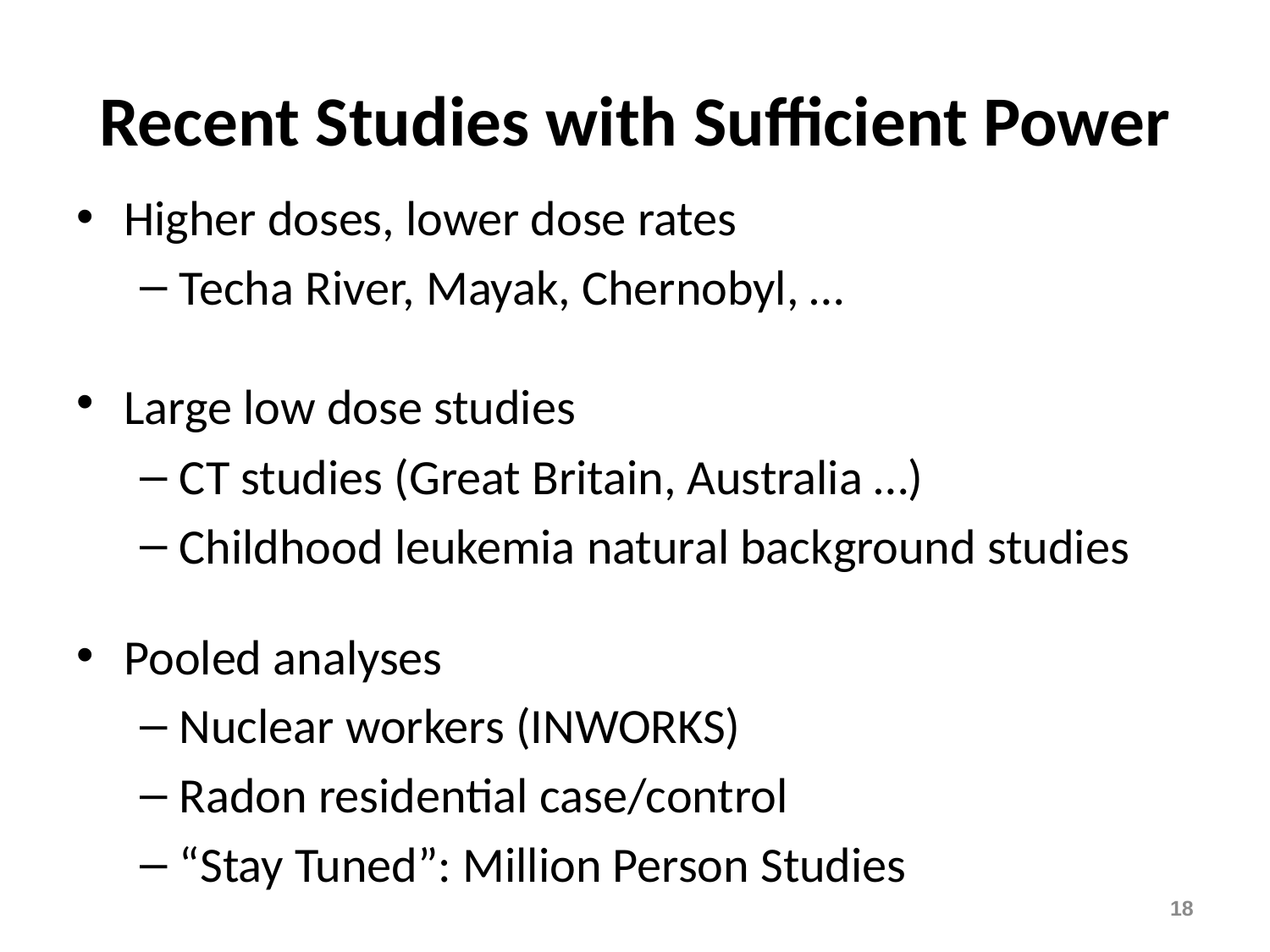

# Recent Studies with Sufficient Power
Higher doses, lower dose rates
Techa River, Mayak, Chernobyl, …

Large low dose studies
CT studies (Great Britain, Australia …)
Childhood leukemia natural background studies

Pooled analyses
Nuclear workers (INWORKS)
Radon residential case/control
“Stay Tuned”: Million Person Studies
18